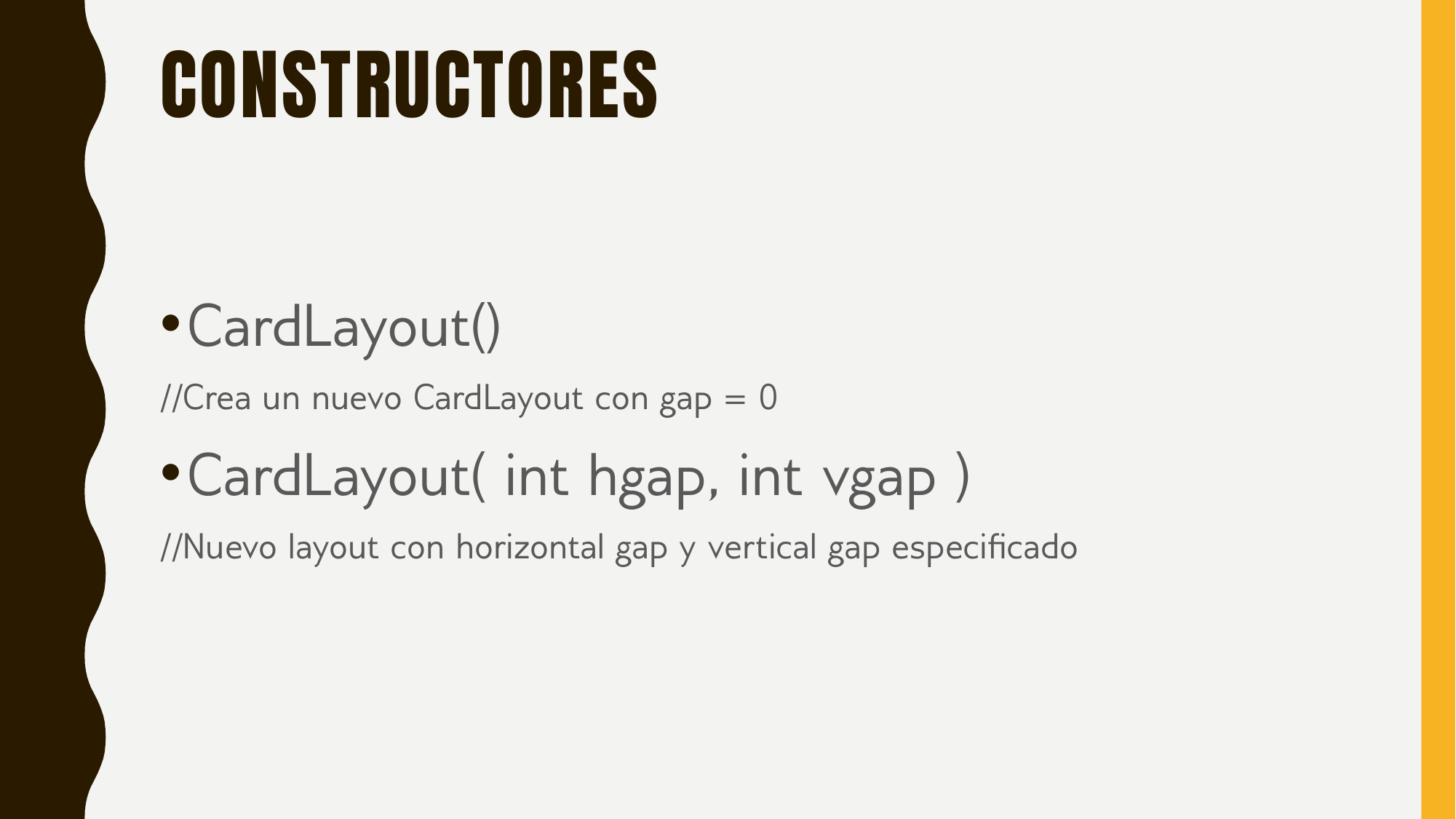

# Constructores
CardLayout()
//Crea un nuevo CardLayout con gap = 0
CardLayout( int hgap, int vgap )
//Nuevo layout con horizontal gap y vertical gap especificado